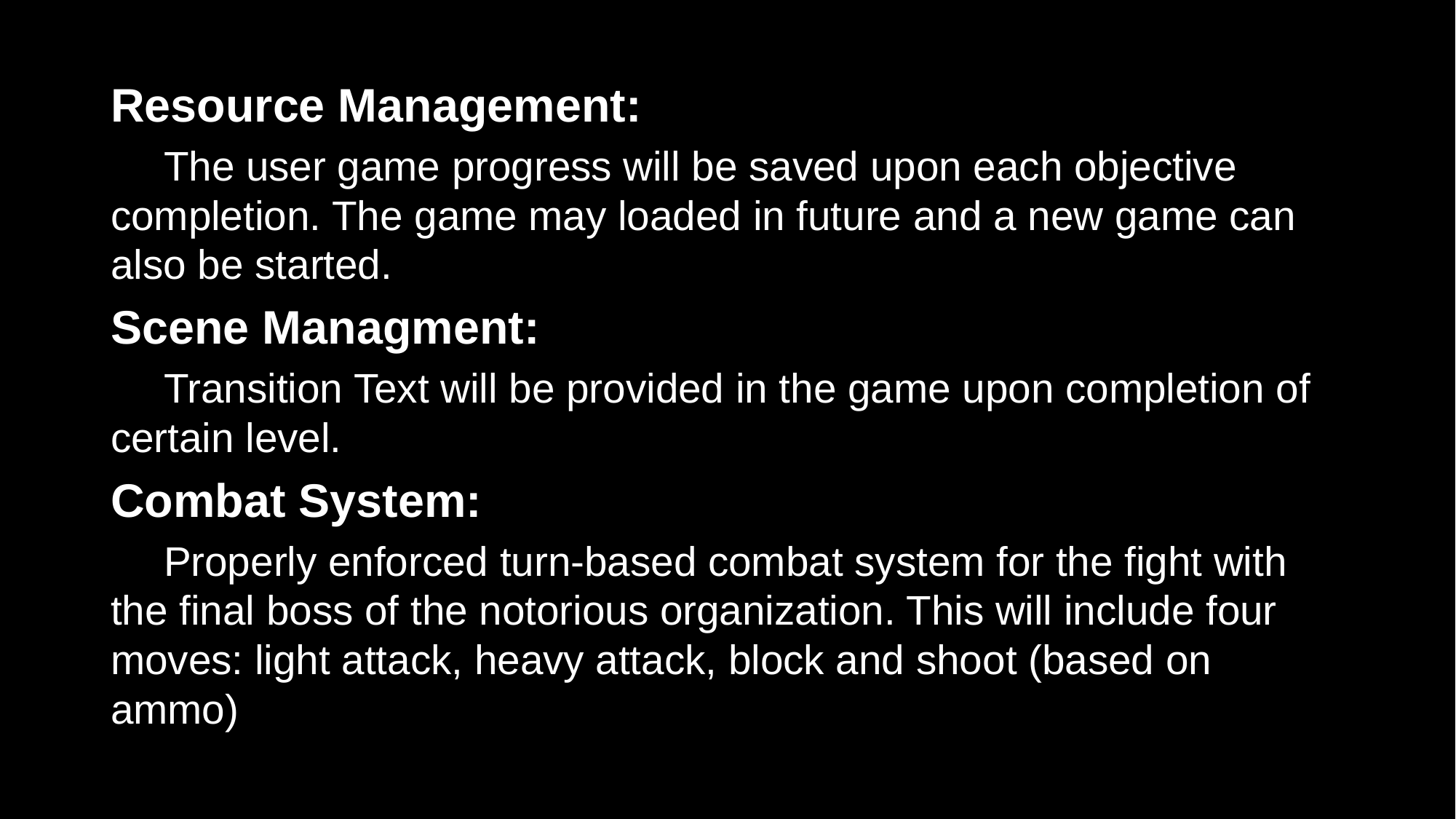

#
Resource Management:
The user game progress will be saved upon each objective completion. The game may loaded in future and a new game can also be started.
Scene Managment:
Transition Text will be provided in the game upon completion of certain level.
Combat System:
Properly enforced turn-based combat system for the fight with the final boss of the notorious organization. This will include four moves: light attack, heavy attack, block and shoot (based on ammo)